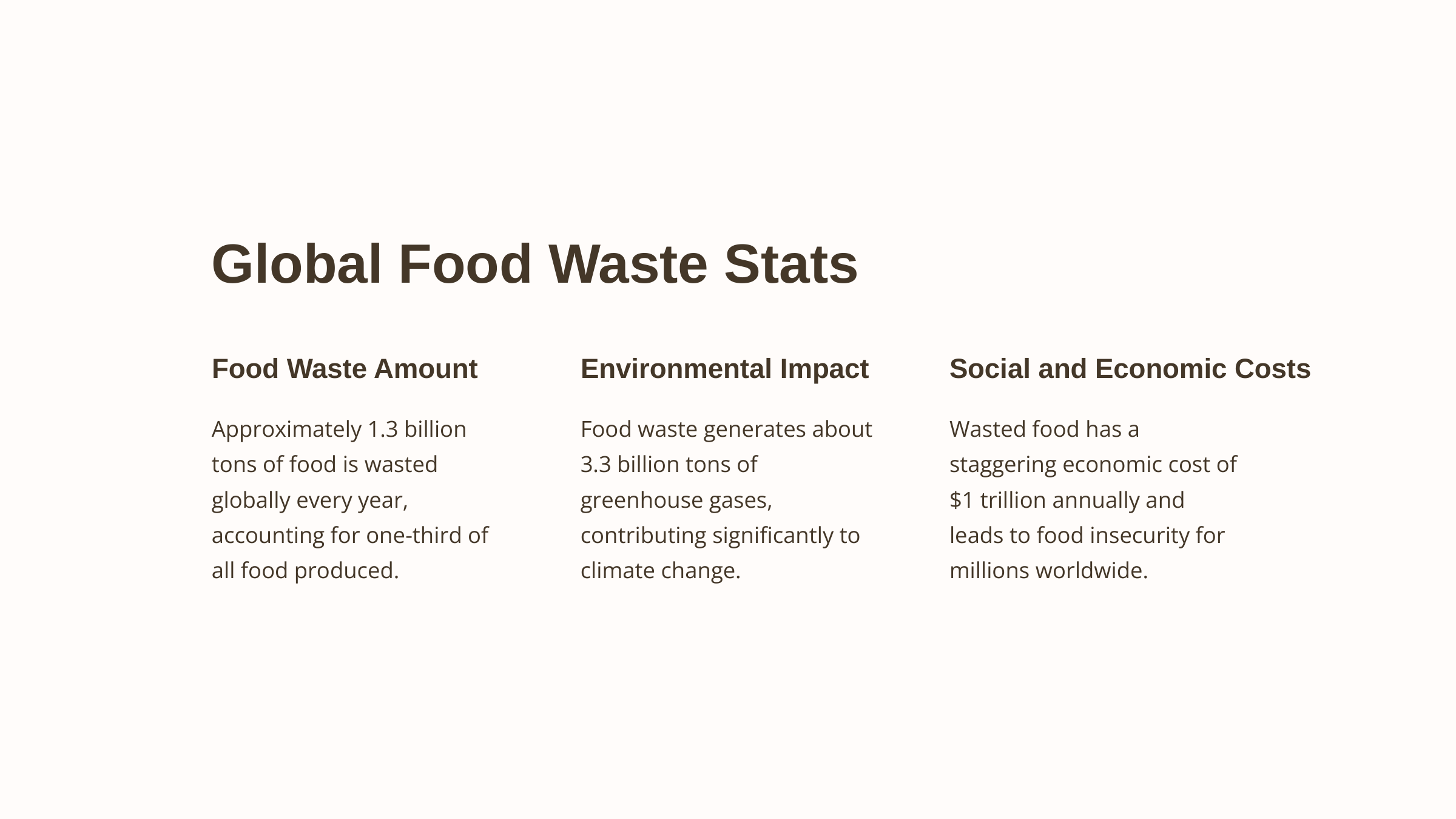

Global Food Waste Stats
Food Waste Amount
Environmental Impact
Social and Economic Costs
Approximately 1.3 billion tons of food is wasted globally every year, accounting for one-third of all food produced.
Food waste generates about 3.3 billion tons of greenhouse gases, contributing significantly to climate change.
Wasted food has a staggering economic cost of $1 trillion annually and leads to food insecurity for millions worldwide.